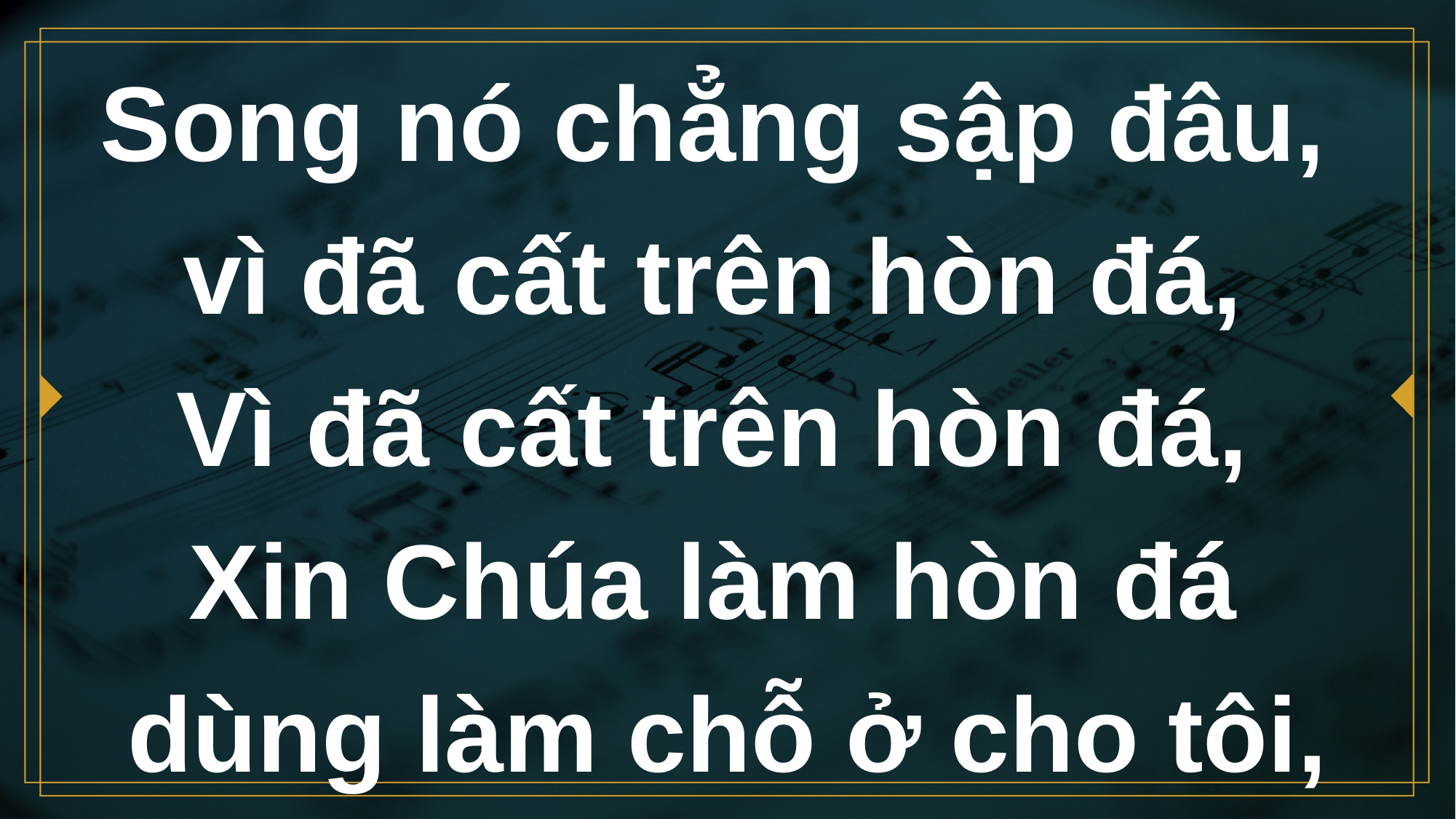

# Song nó chẳng sập đâu, vì đã cất trên hòn đá, Vì đã cất trên hòn đá, Xin Chúa làm hòn đá dùng làm chỗ ở cho tôi,